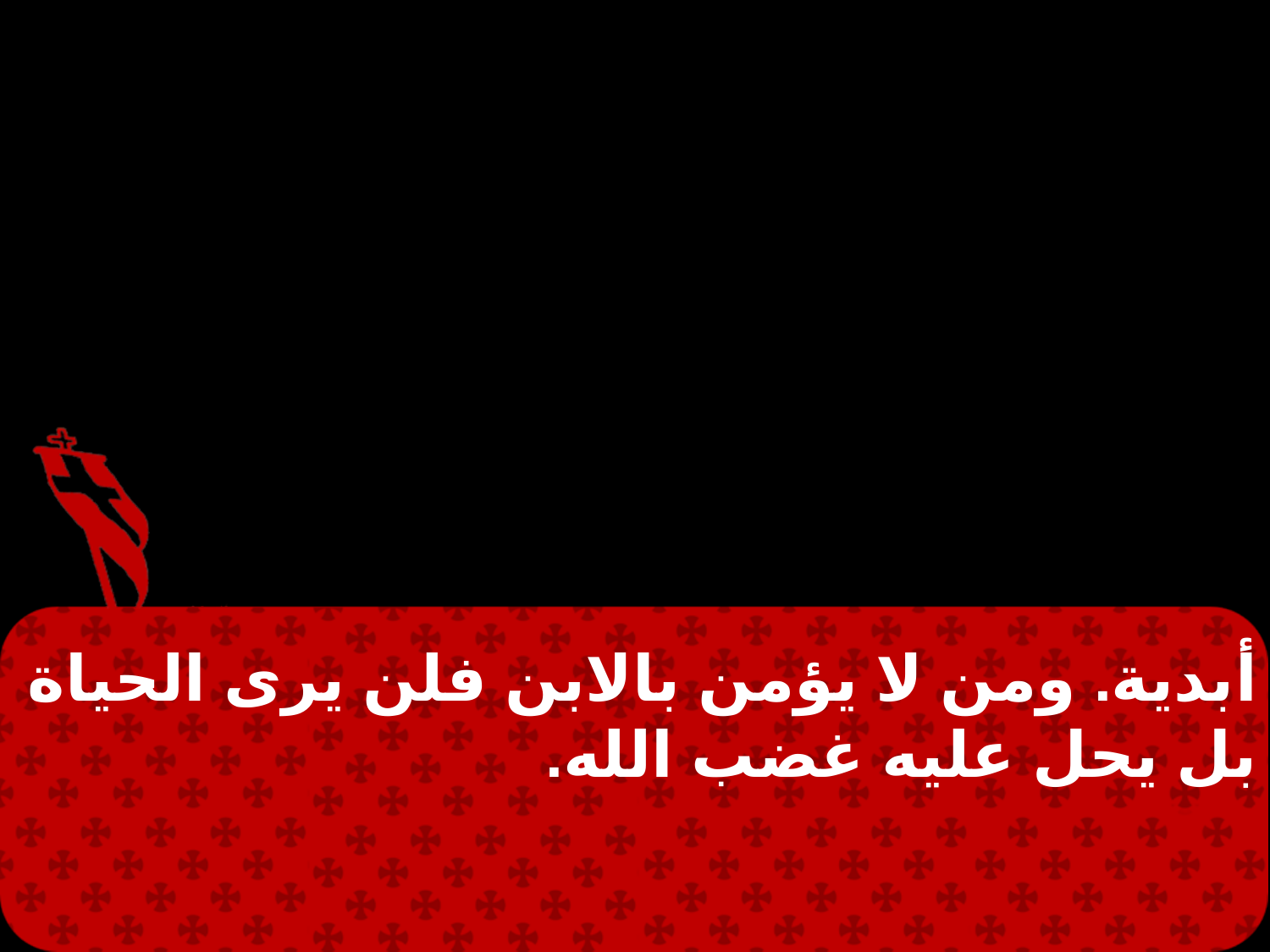

أبدية. ومن لا يؤمن بالابن فلن يرى الحياة بل يحل عليه غضب الله.